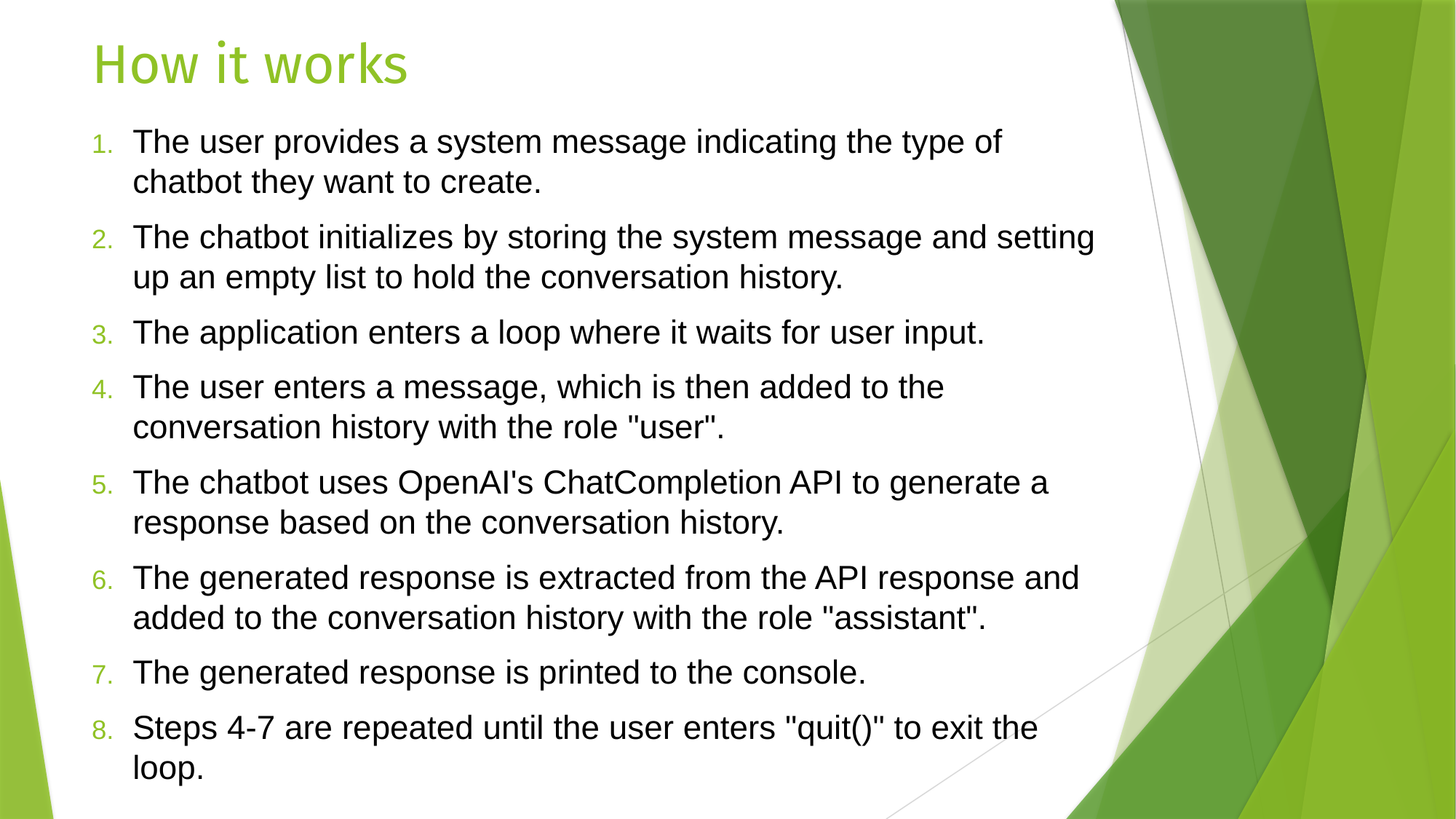

# How it works
The user provides a system message indicating the type of chatbot they want to create.
The chatbot initializes by storing the system message and setting up an empty list to hold the conversation history.
The application enters a loop where it waits for user input.
The user enters a message, which is then added to the conversation history with the role "user".
The chatbot uses OpenAI's ChatCompletion API to generate a response based on the conversation history.
The generated response is extracted from the API response and added to the conversation history with the role "assistant".
The generated response is printed to the console.
Steps 4-7 are repeated until the user enters "quit()" to exit the loop.